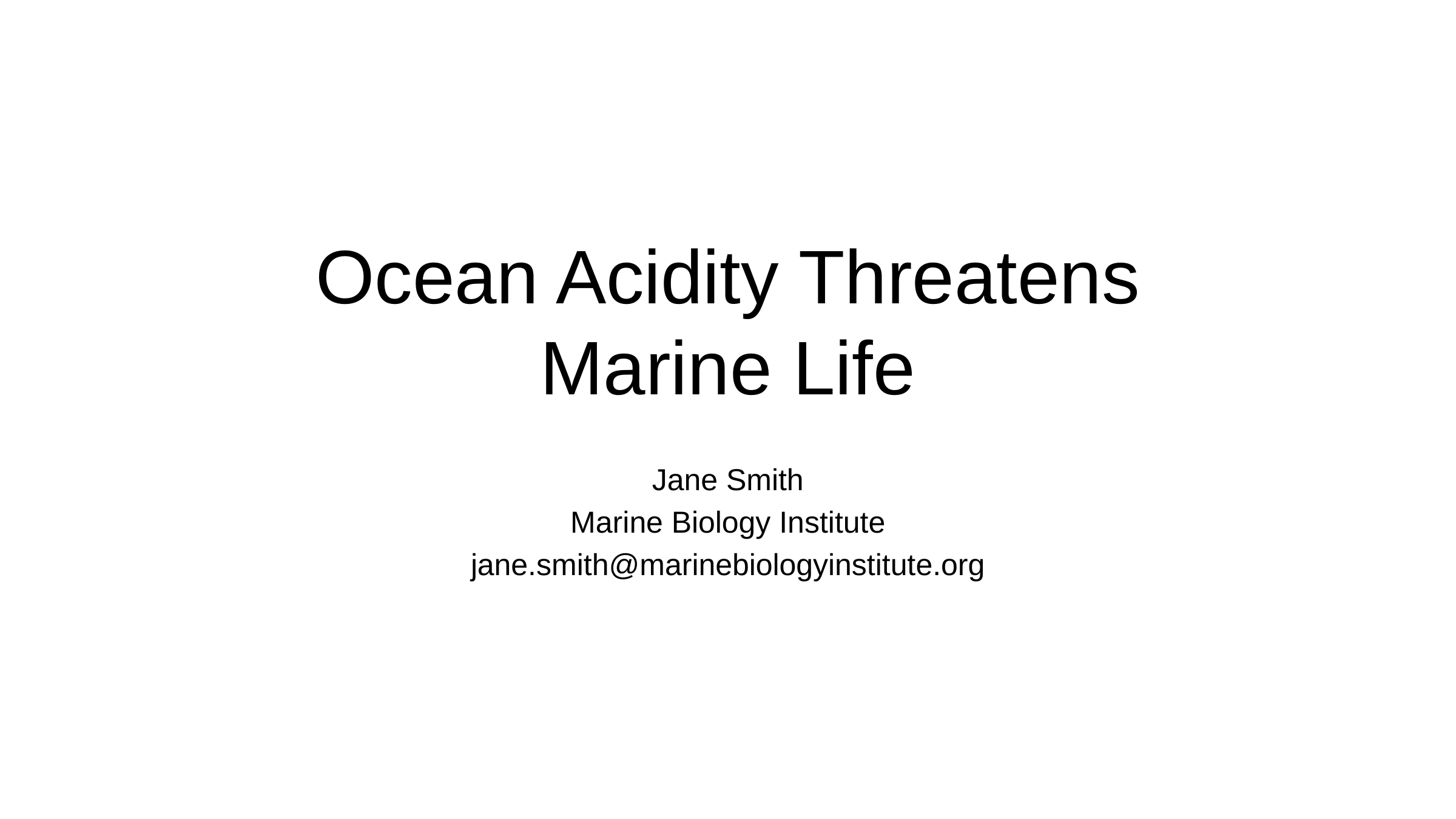

# Ocean Acidity Threatens Marine Life
Jane Smith
Marine Biology Institute
jane.smith@marinebiologyinstitute.org